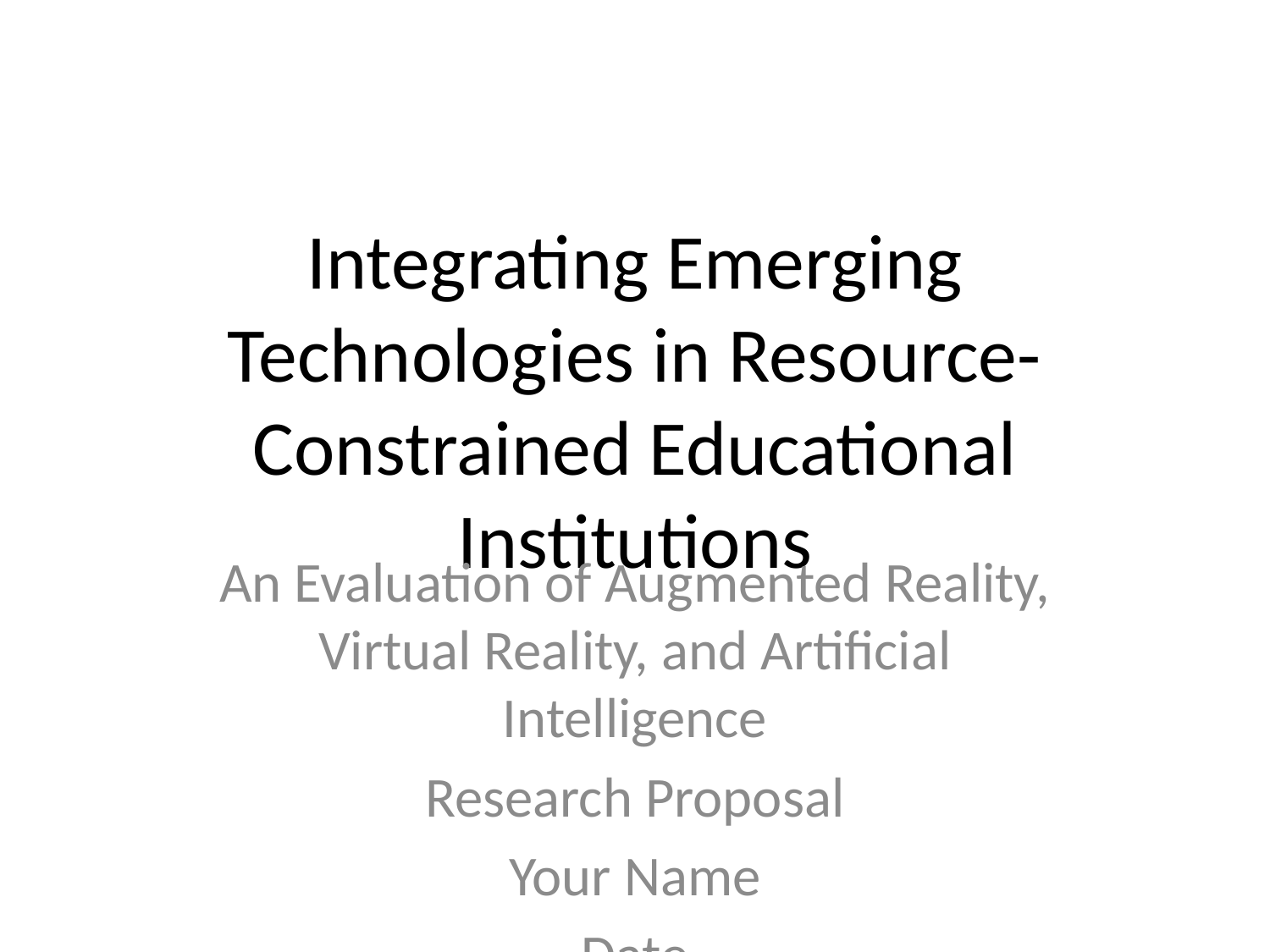

# Integrating Emerging Technologies in Resource-Constrained Educational Institutions
An Evaluation of Augmented Reality, Virtual Reality, and Artificial Intelligence
Research Proposal
Your Name
Date